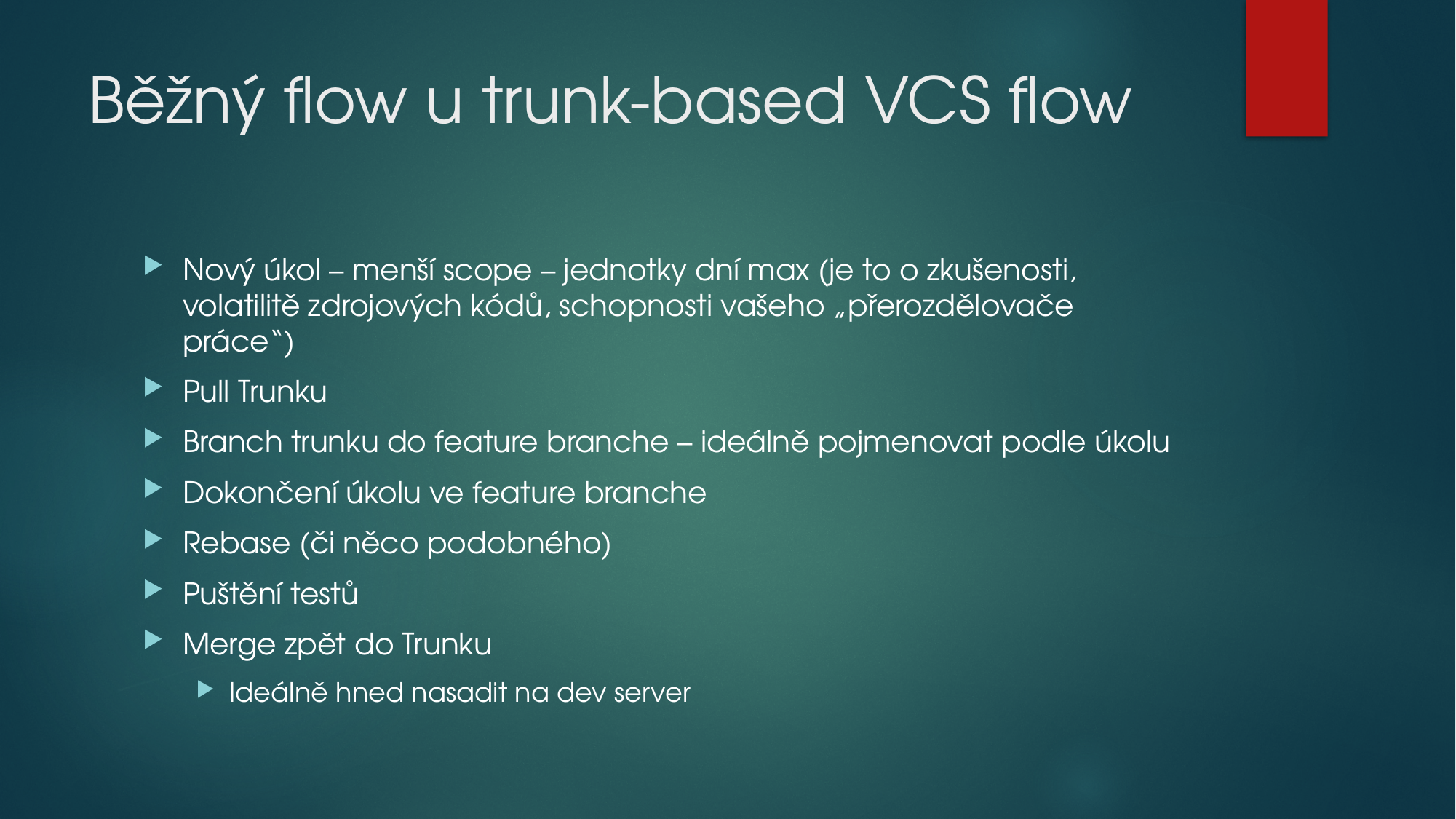

# Běžný flow u trunk-based VCS flow
Nový úkol – menší scope – jednotky dní max (je to o zkušenosti, volatilitě zdrojových kódů, schopnosti vašeho „přerozdělovače práce“)
Pull Trunku
Branch trunku do feature branche – ideálně pojmenovat podle úkolu
Dokončení úkolu ve feature branche
Rebase (či něco podobného)
Puštění testů
Merge zpět do Trunku
Ideálně hned nasadit na dev server